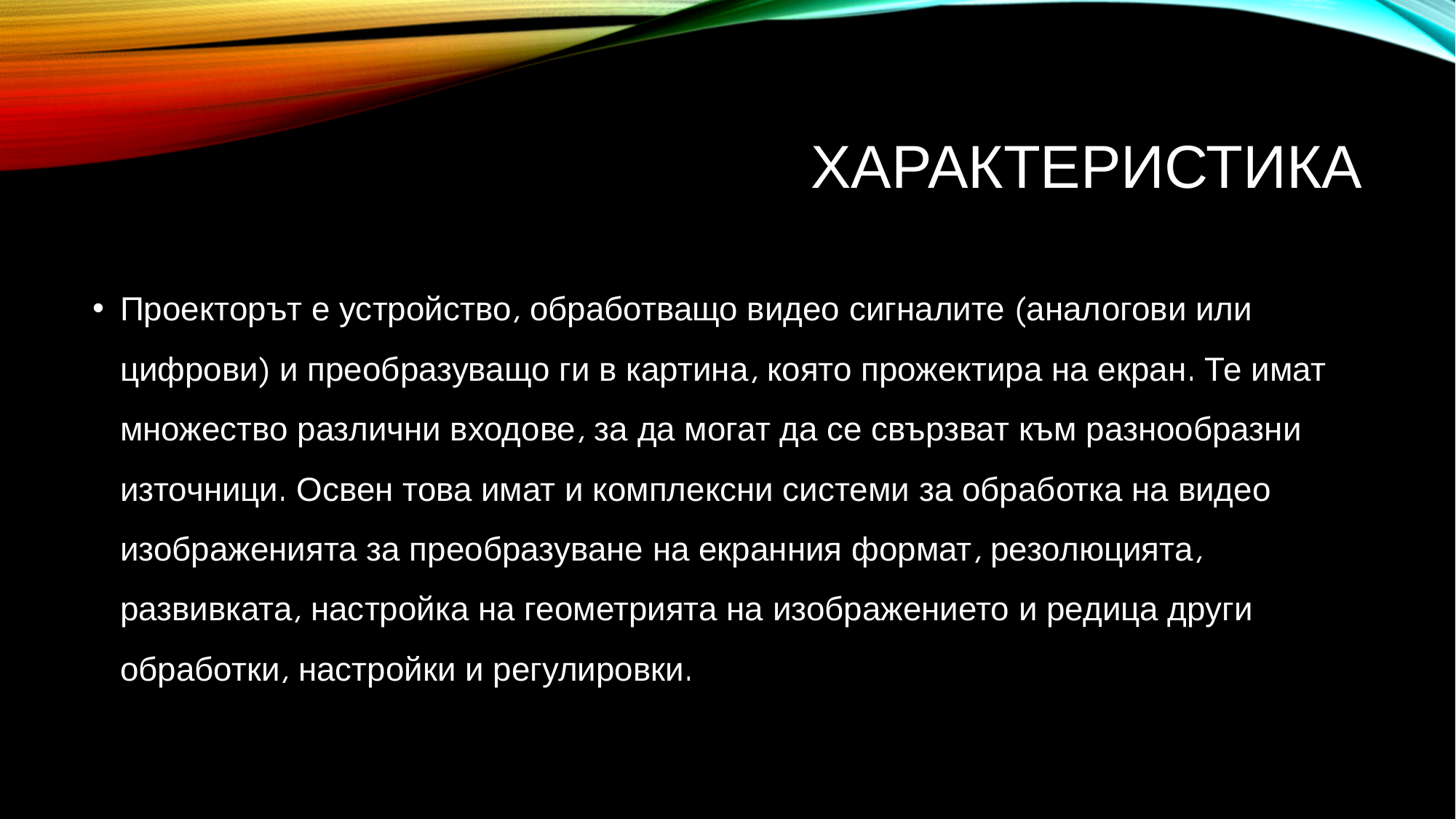

# Характеристика
Проекторът е устройство, обработващо видео сигналите (аналогови или цифрови) и преобразуващо ги в картина, която прожектира на екран. Те имат множество различни входове, за да могат да се свързват към разнообразни източници. Освен това имат и комплексни системи за обработка на видео изображенията за преобразуване на екранния формат, резолюцията, развивката, настройка на геометрията на изображението и редица други обработки, настройки и регулировки.